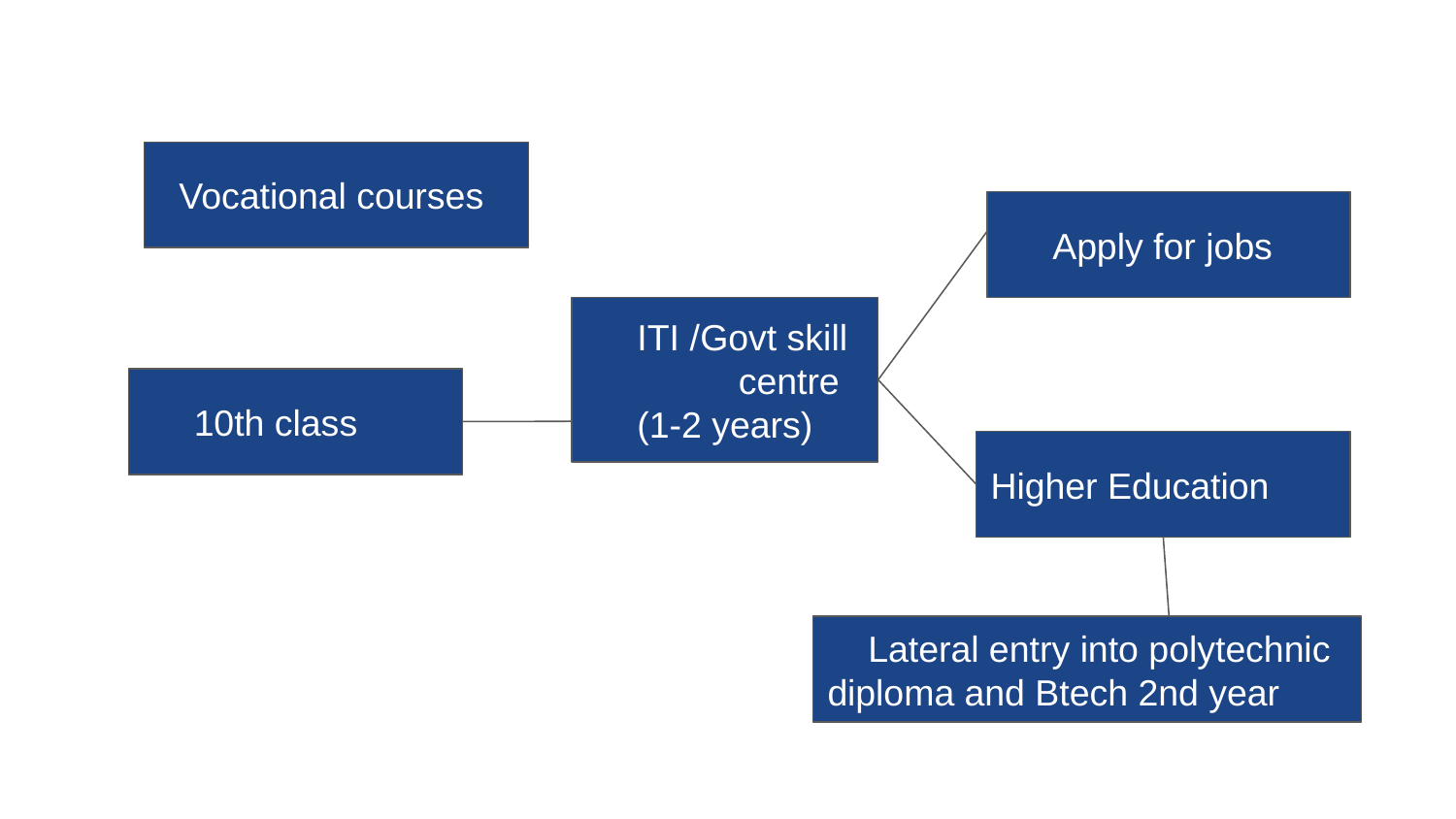

Vocational courses
     Apply for jobs
     ITI /Govt skill                 centre
     (1-2 years)
     10th class
Higher Education
    Lateral entry into polytechnic diploma and Btech 2nd year